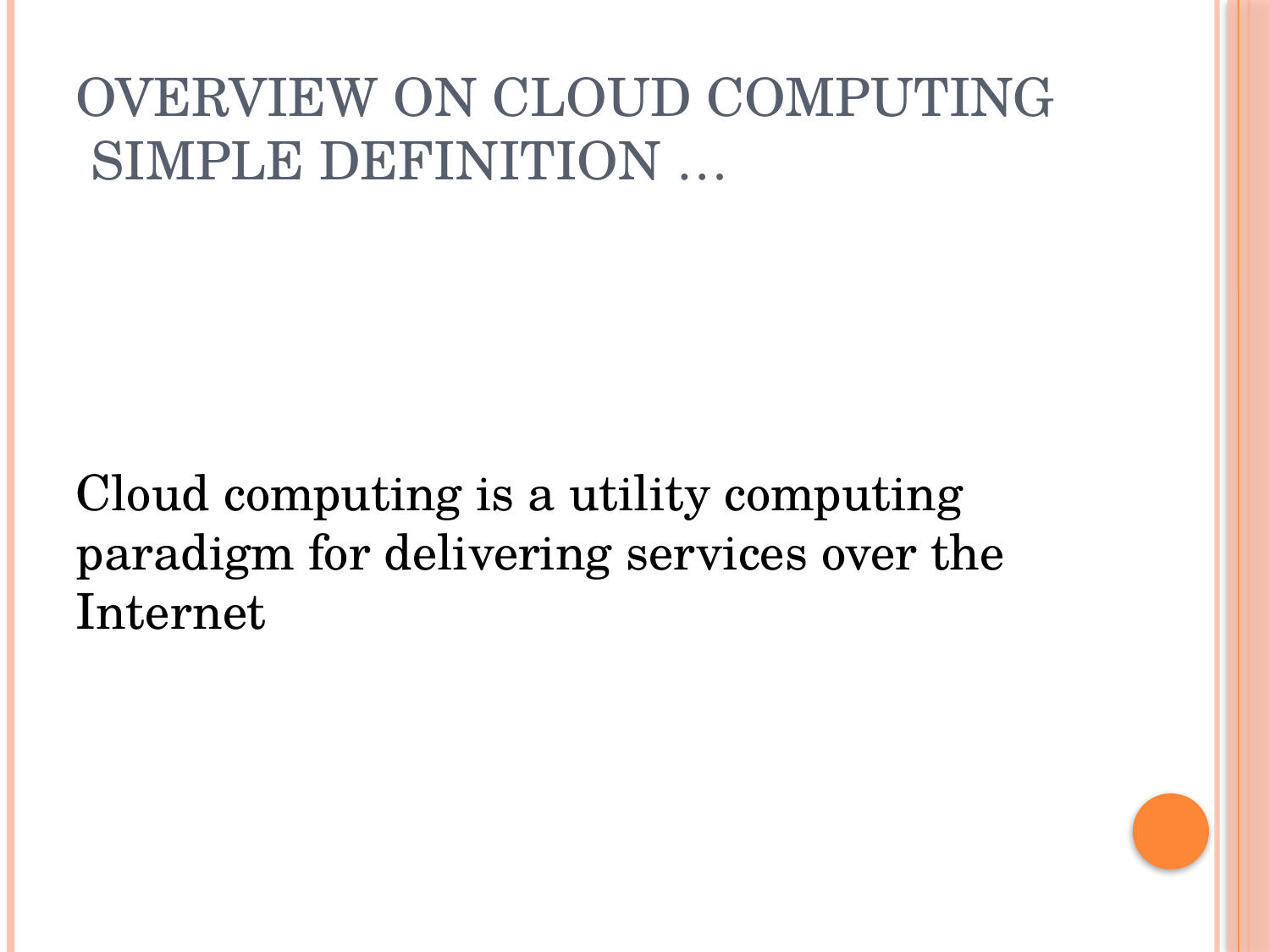

# Overview on Cloud Computing Simple Definition …

Cloud computing is a utility computing paradigm for delivering services over the Internet